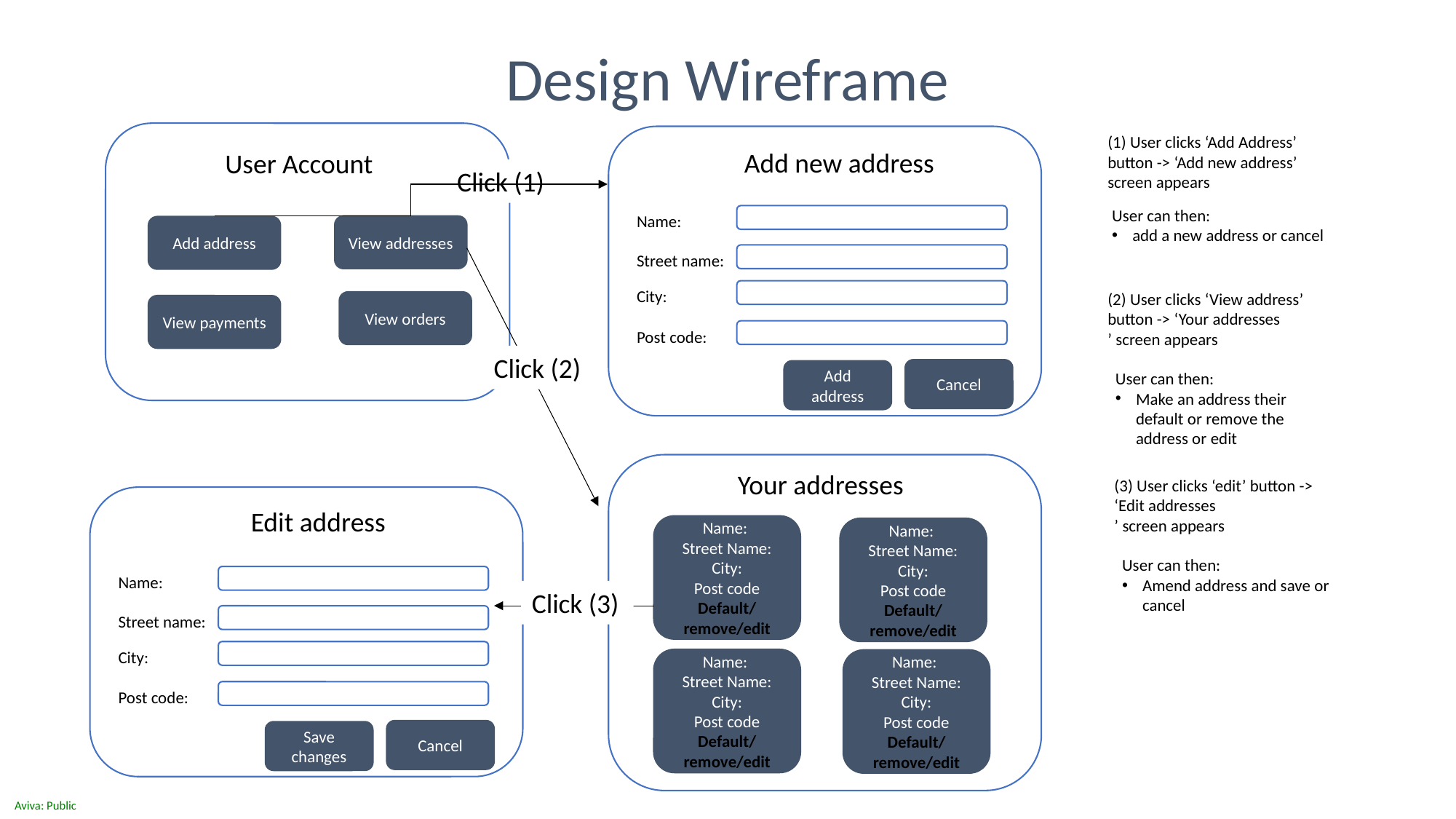

Design Wireframe

(1) User clicks ‘Add Address’ button -> ‘Add new address’ screen appears
Add new address
User Account
Click (1)
User can then:
add a new address or cancel

Name:

View addresses
Add address
Street name:

City:

(2) User clicks ‘View address’ button -> ‘Your addresses
’ screen appears
View orders
View payments
Post code:

Click (2)
Cancel
Add address
User can then:
Make an address their default or remove the address or edit

Your addresses
(3) User clicks ‘edit’ button -> ‘Edit addresses
’ screen appears

Edit address
Name:
Street Name:
City:
Post code
Default/remove/edit
Name:
Street Name:
City:
Post code
Default/remove/edit
User can then:
Amend address and save or cancel

Name:

Click (3)
Street name:

City:

Name:
Street Name:
City:
Post code
Default/remove/edit
Name:
Street Name:
City:
Post code
Default/remove/edit
Post code:

Cancel
Save changes